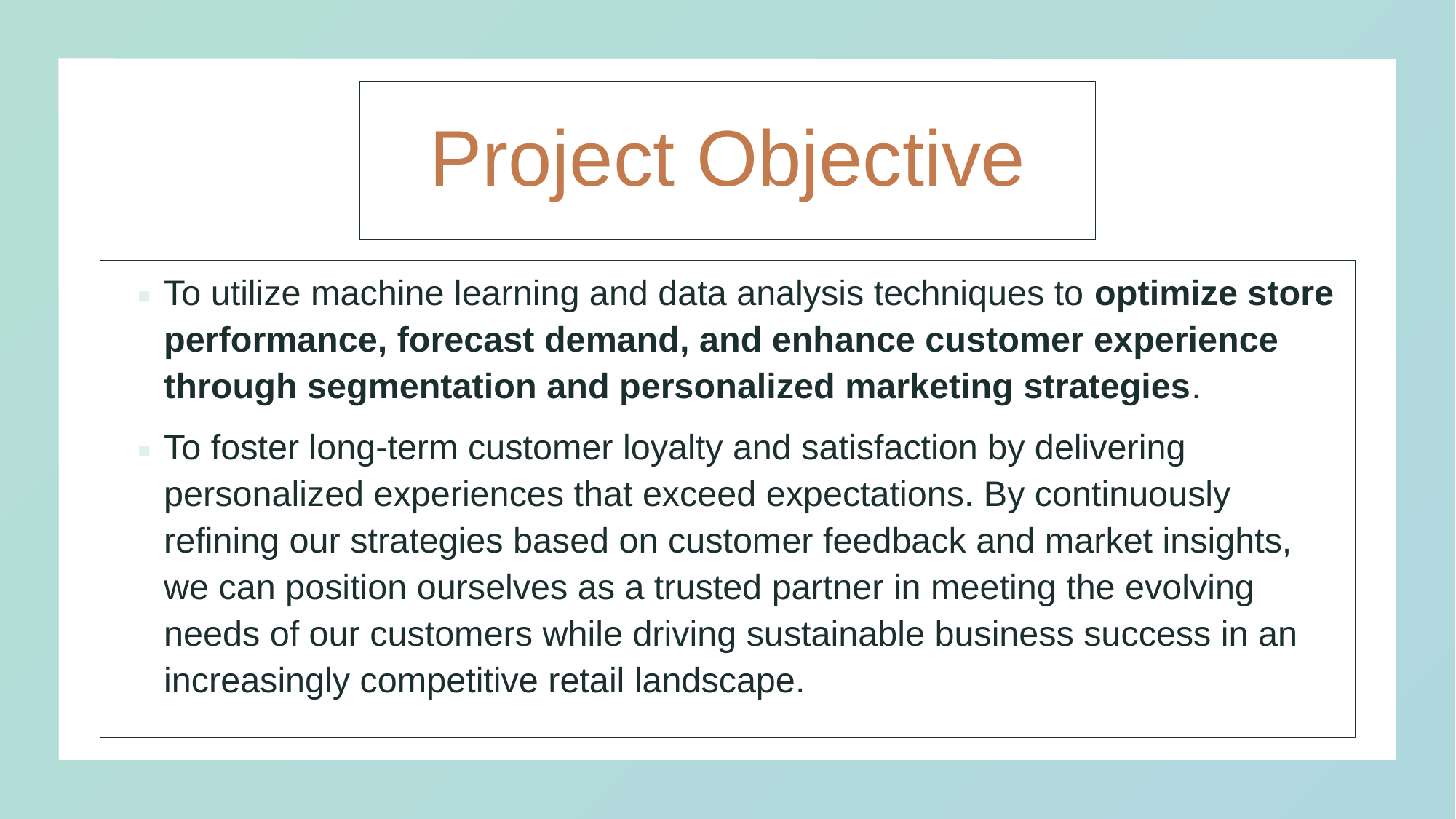

# Project Objective
To utilize machine learning and data analysis techniques to optimize store performance, forecast demand, and enhance customer experience through segmentation and personalized marketing strategies.
To foster long-term customer loyalty and satisfaction by delivering personalized experiences that exceed expectations. By continuously refining our strategies based on customer feedback and market insights, we can position ourselves as a trusted partner in meeting the evolving needs of our customers while driving sustainable business success in an increasingly competitive retail landscape.